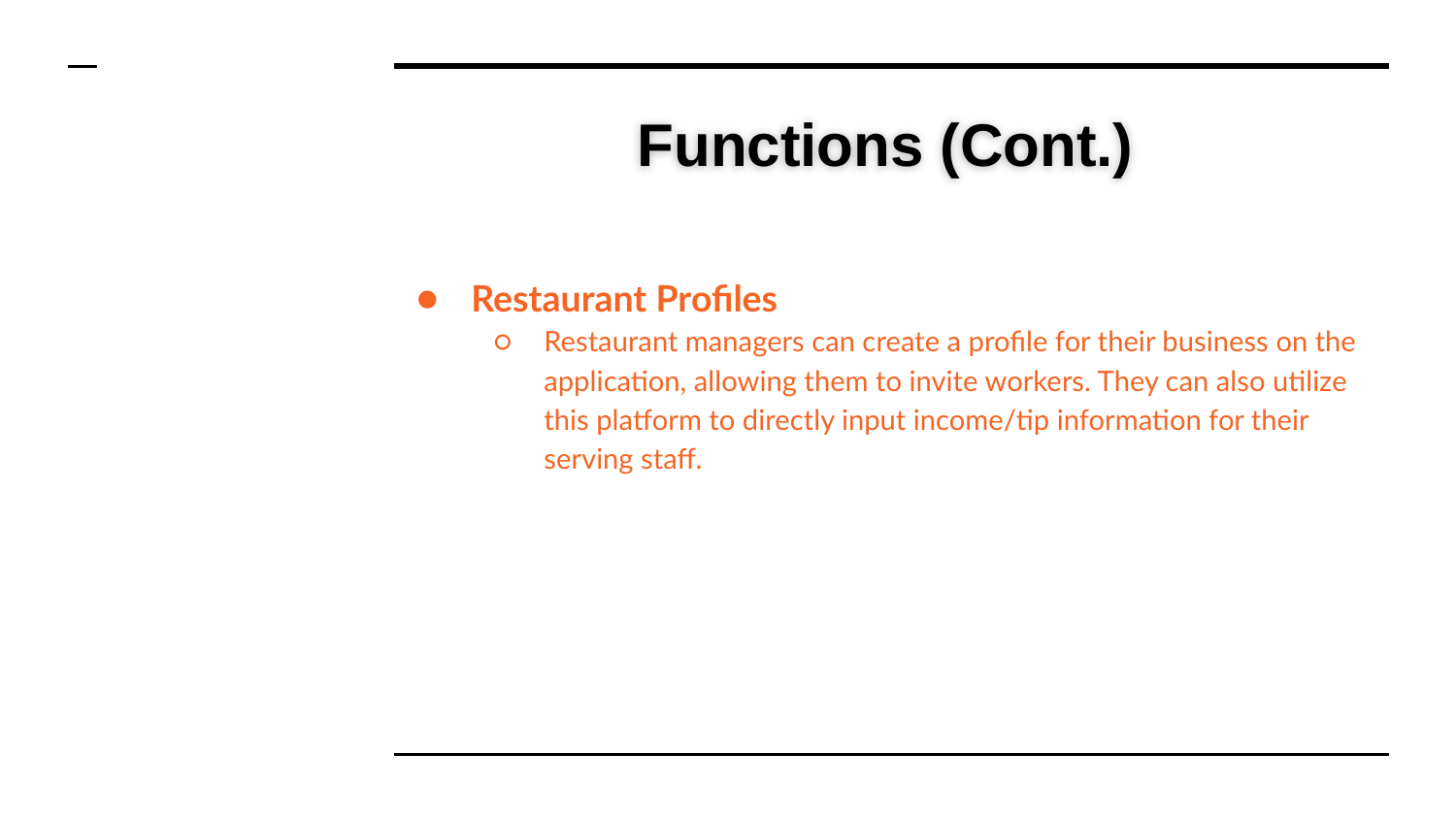

# Functions (Cont.)

Restaurant Profiles
Restaurant managers can create a profile for their business on the application, allowing them to invite workers. They can also utilize this platform to directly input income/tip information for their serving staff.